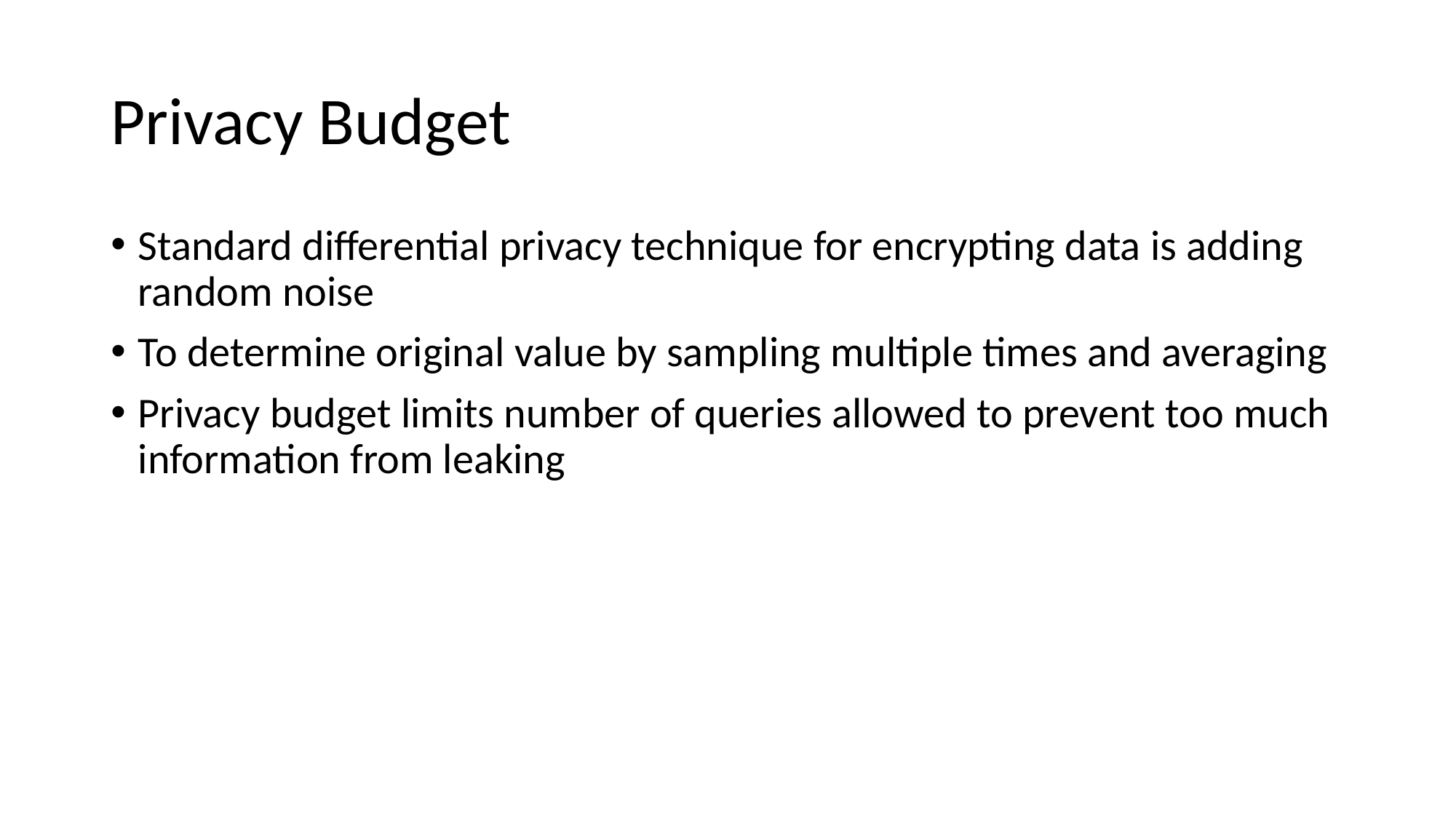

# Privacy Budget
Standard differential privacy technique for encrypting data is adding random noise
To determine original value by sampling multiple times and averaging
Privacy budget limits number of queries allowed to prevent too much information from leaking